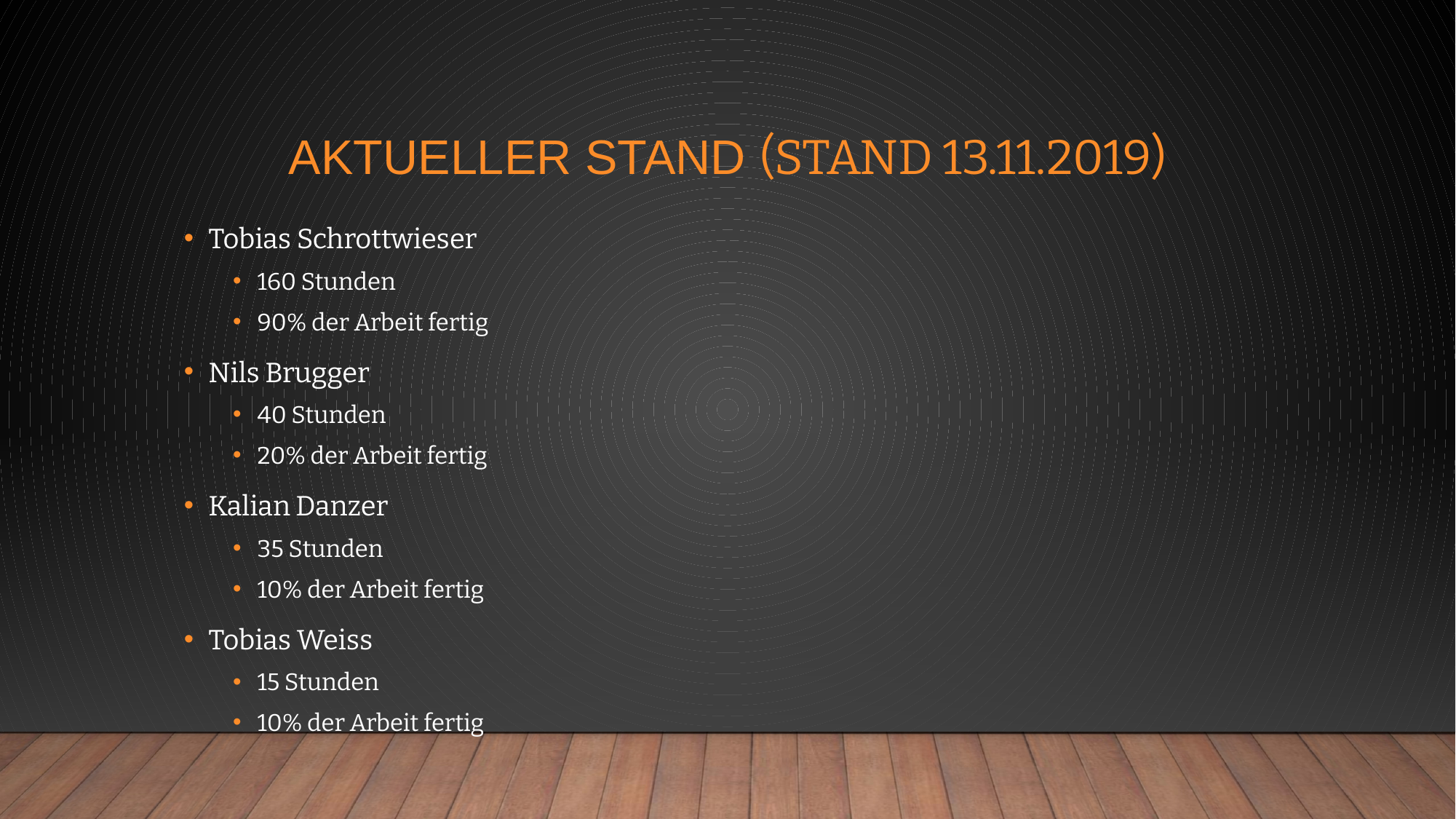

# Aktueller Stand (Stand 13.11.2019)
Tobias Schrottwieser
160 Stunden
90% der Arbeit fertig
Nils Brugger
40 Stunden
20% der Arbeit fertig
Kalian Danzer
35 Stunden
10% der Arbeit fertig
Tobias Weiss
15 Stunden
10% der Arbeit fertig